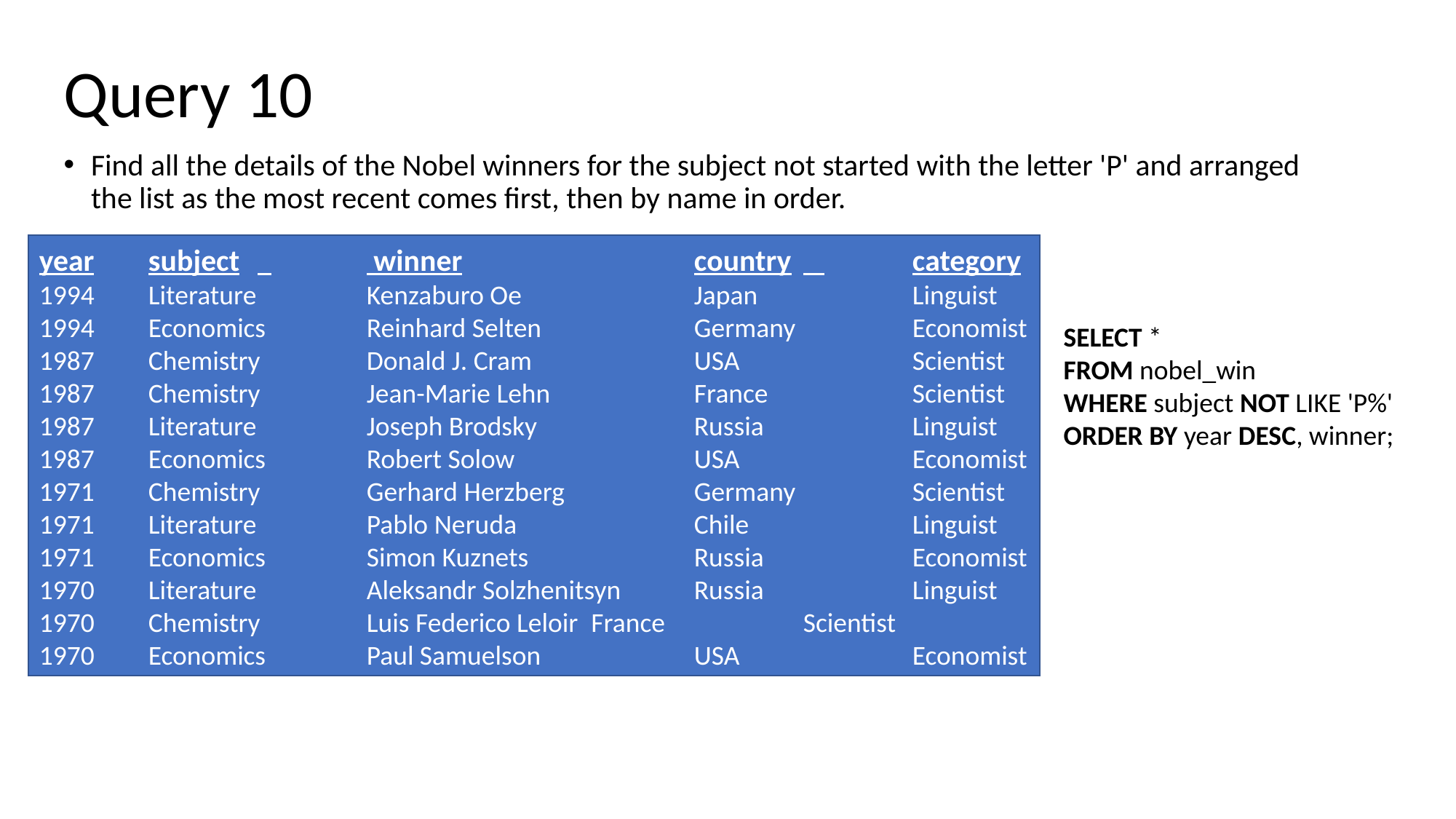

# Query 10
Find all the details of the Nobel winners for the subject not started with the letter 'P' and arranged the list as the most recent comes first, then by name in order.
year	subject	  	 winner			country	   	category
1994	Literature 	Kenzaburo Oe		Japan	  	Linguist
1994	Economics  	Reinhard Selten		Germany	  	Economist
1987	Chemistry  	Donald J. Cram		USA		Scientist
1987	Chemistry  	Jean-Marie Lehn		France	  	Scientist
1987	Literature 	Joseph Brodsky		Russia	  	Linguist
1987	Economics  	Robert Solow		USA		Economist
1971	Chemistry  	Gerhard Herzberg 		Germany 		Scientist
1971	Literature 	Pablo Neruda		Chile	  	Linguist
1971	Economics  	Simon Kuznets		Russia	  	Economist
1970	Literature 	Aleksandr Solzhenitsyn 	Russia 		Linguist
1970	Chemistry  	Luis Federico Leloir 	 France		Scientist
1970	Economics  	Paul Samuelson		USA		Economist
SELECT *
FROM nobel_win
WHERE subject NOT LIKE 'P%'
ORDER BY year DESC, winner;